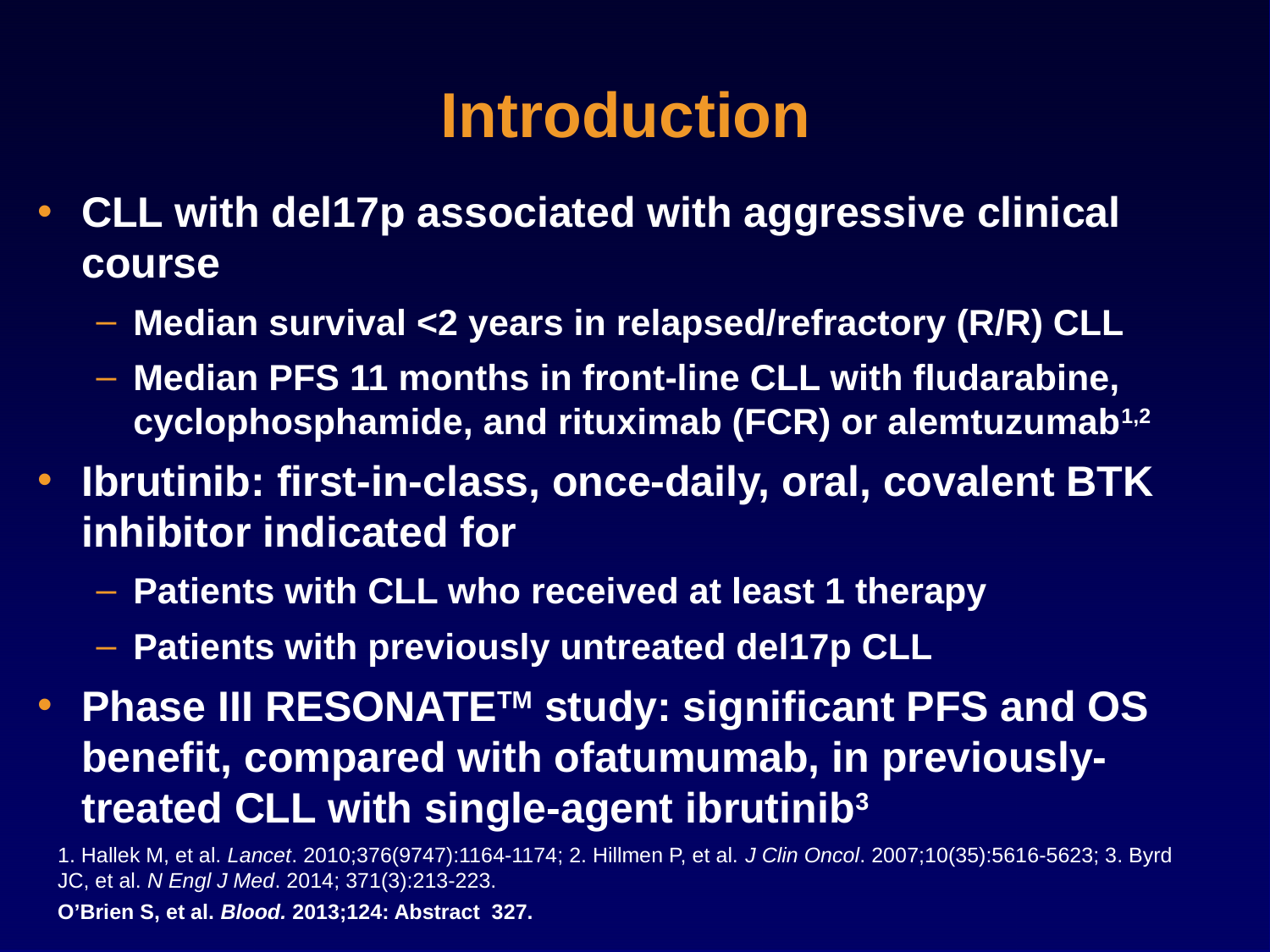

# Introduction
CLL with del17p associated with aggressive clinical course
Median survival <2 years in relapsed/refractory (R/R) CLL
Median PFS 11 months in front-line CLL with fludarabine, cyclophosphamide, and rituximab (FCR) or alemtuzumab1,2
Ibrutinib: first-in-class, once-daily, oral, covalent BTK inhibitor indicated for
Patients with CLL who received at least 1 therapy
Patients with previously untreated del17p CLL
Phase III RESONATETM study: significant PFS and OS benefit, compared with ofatumumab, in previously-treated CLL with single-agent ibrutinib3
1. Hallek M, et al. Lancet. 2010;376(9747):1164-1174; 2. Hillmen P, et al. J Clin Oncol. 2007;10(35):5616-5623; 3. Byrd JC, et al. N Engl J Med. 2014; 371(3):213-223.
O’Brien S, et al. Blood. 2013;124: Abstract  327.